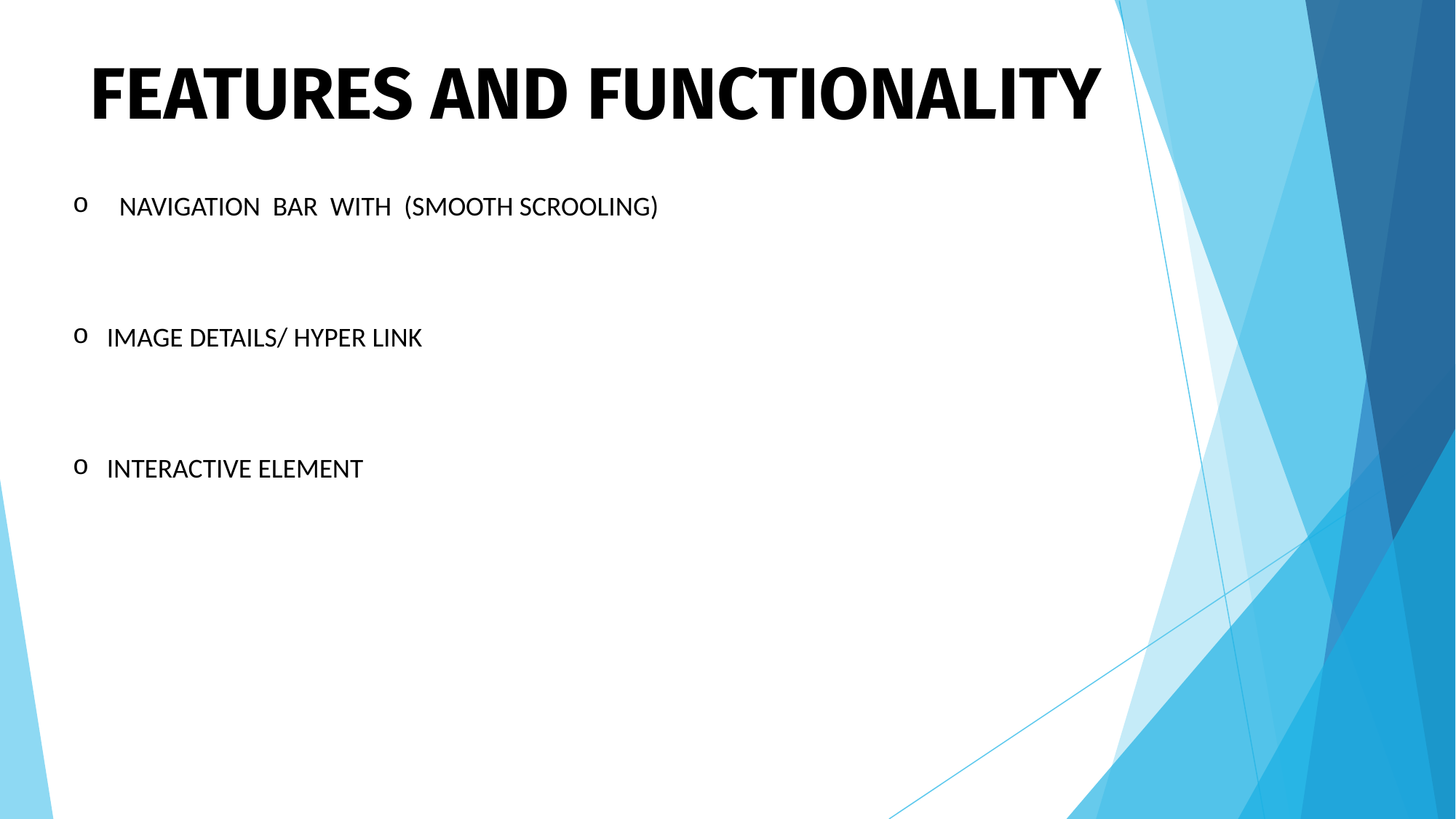

# FEATURES AND FUNCTIONALITY
  NAVIGATION  BAR  WITH  (SMOOTH SCROOLING)

IMAGE DETAILS/ HYPER LINK

INTERACTIVE ELEMENT